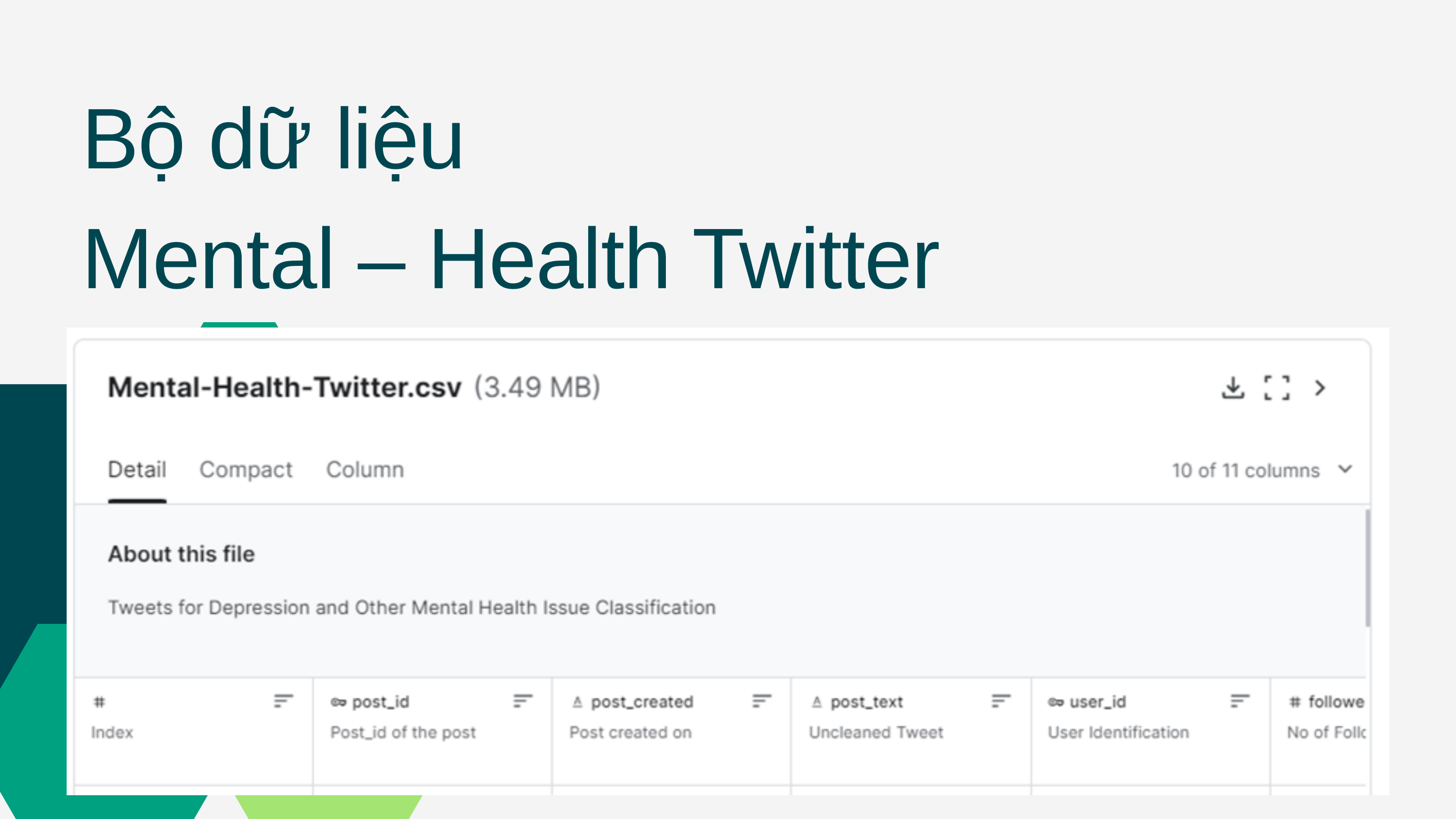

Bộ dữ liệu
Mental – Health Twitter